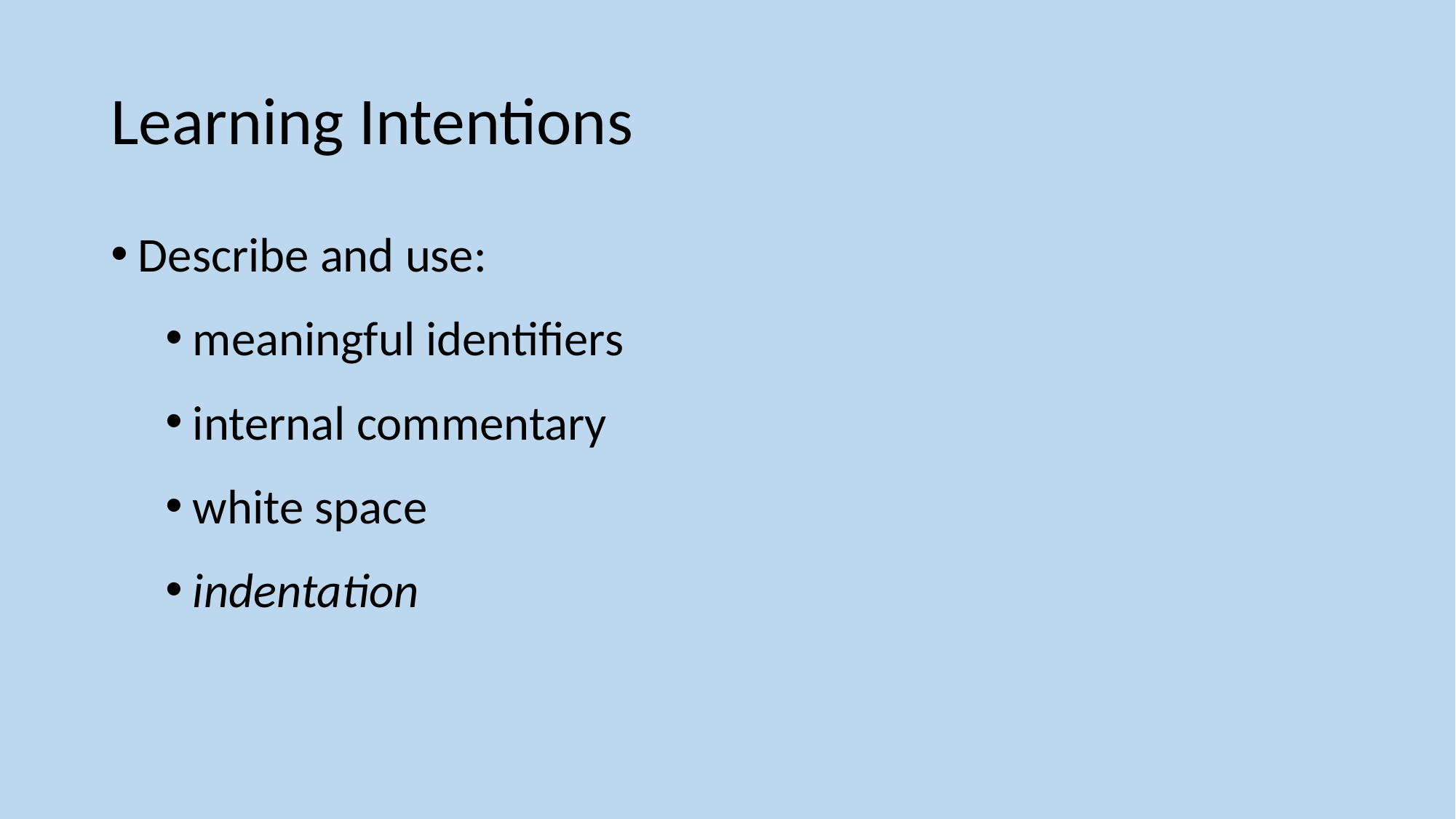

# Learning Intentions
Describe and use:
meaningful identifiers
internal commentary
white space
indentation